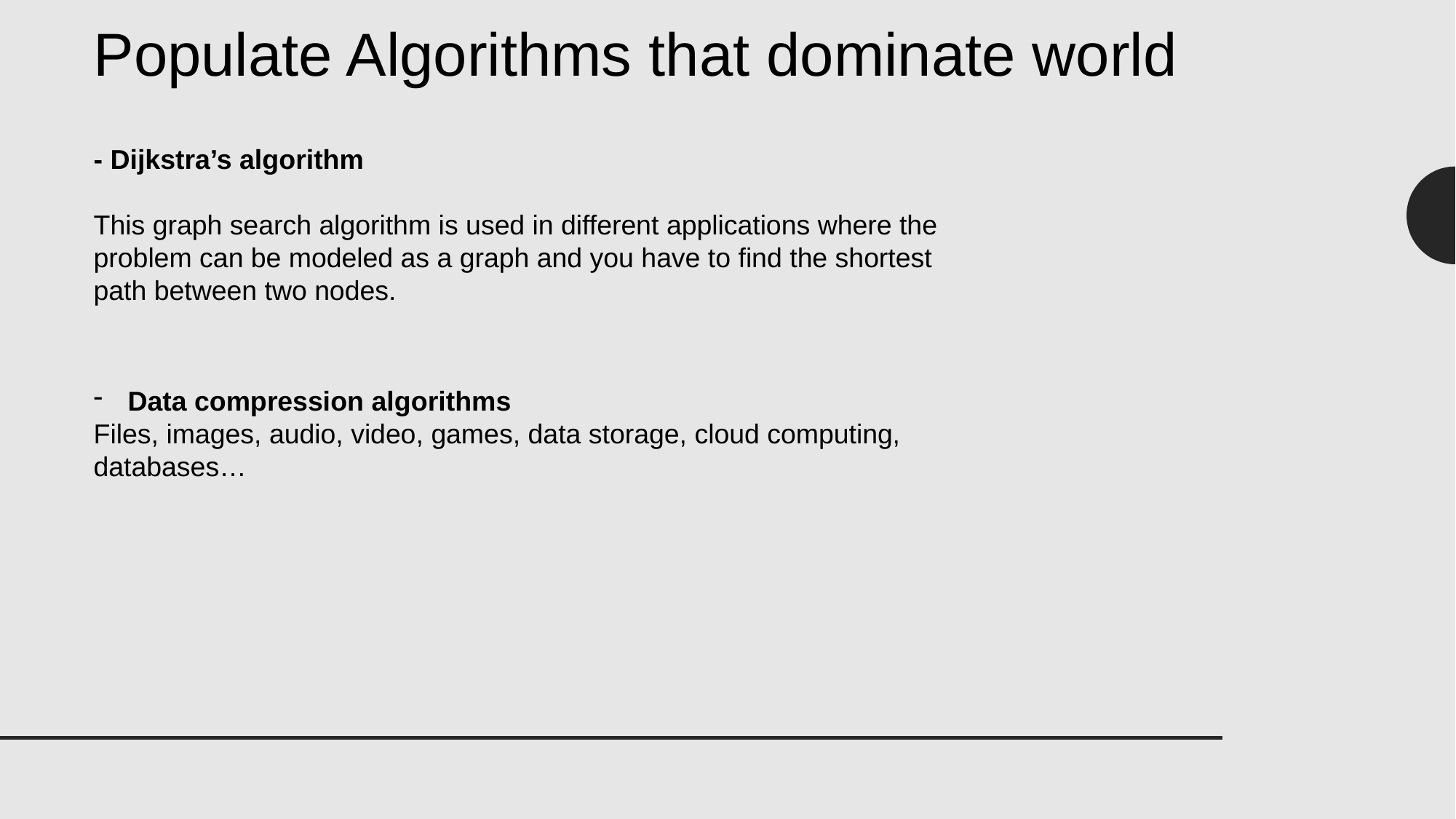

Populate Algorithms that dominate world
- Dijkstra’s algorithm

This graph search algorithm is used in different applications where the problem can be modeled as a graph and you have to find the shortest path between two nodes.
Data compression algorithms
Files, images, audio, video, games, data storage, cloud computing, databases…